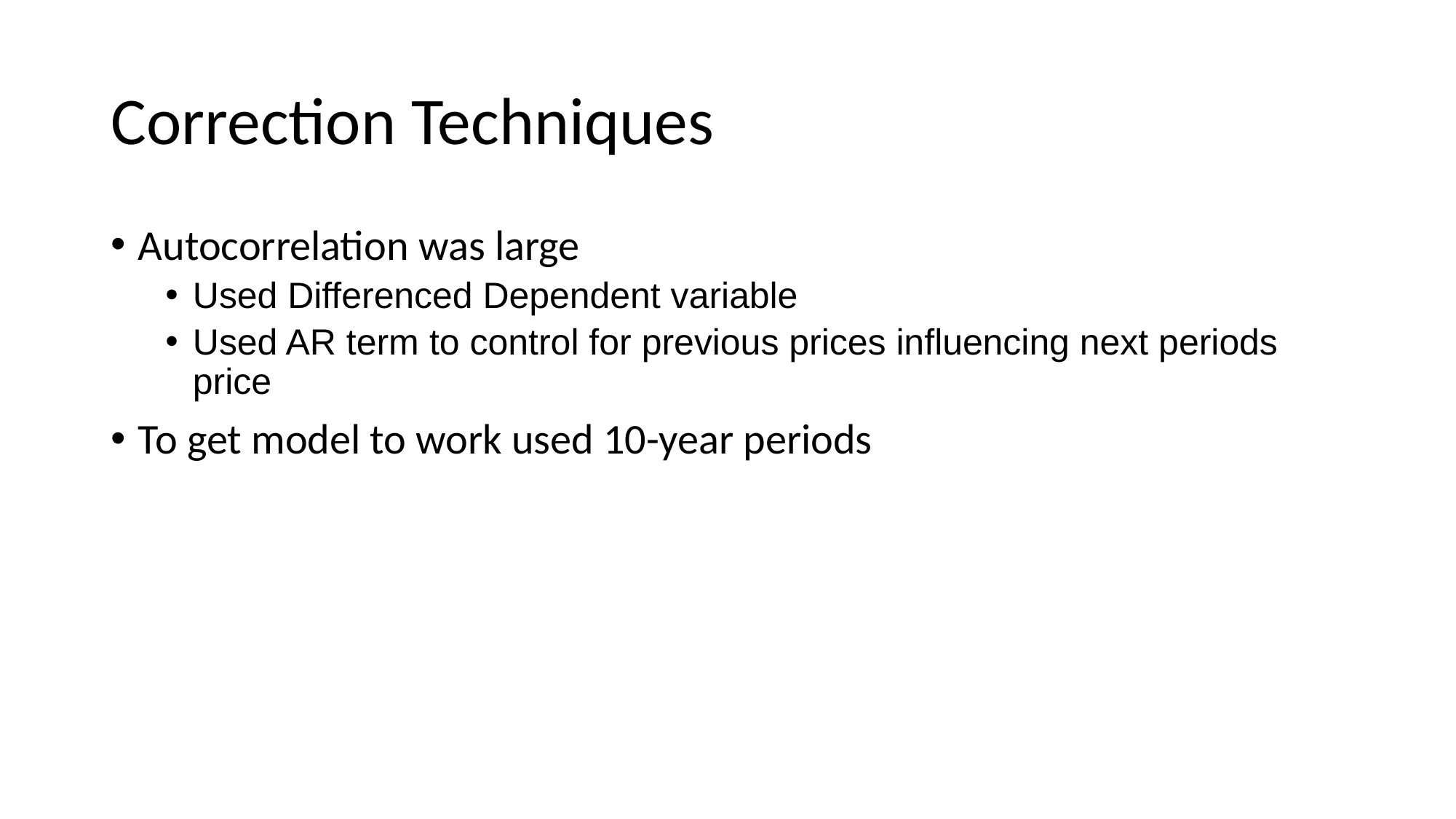

# Correction Techniques
Autocorrelation was large
Used Differenced Dependent variable
Used AR term to control for previous prices influencing next periods price
To get model to work used 10-year periods